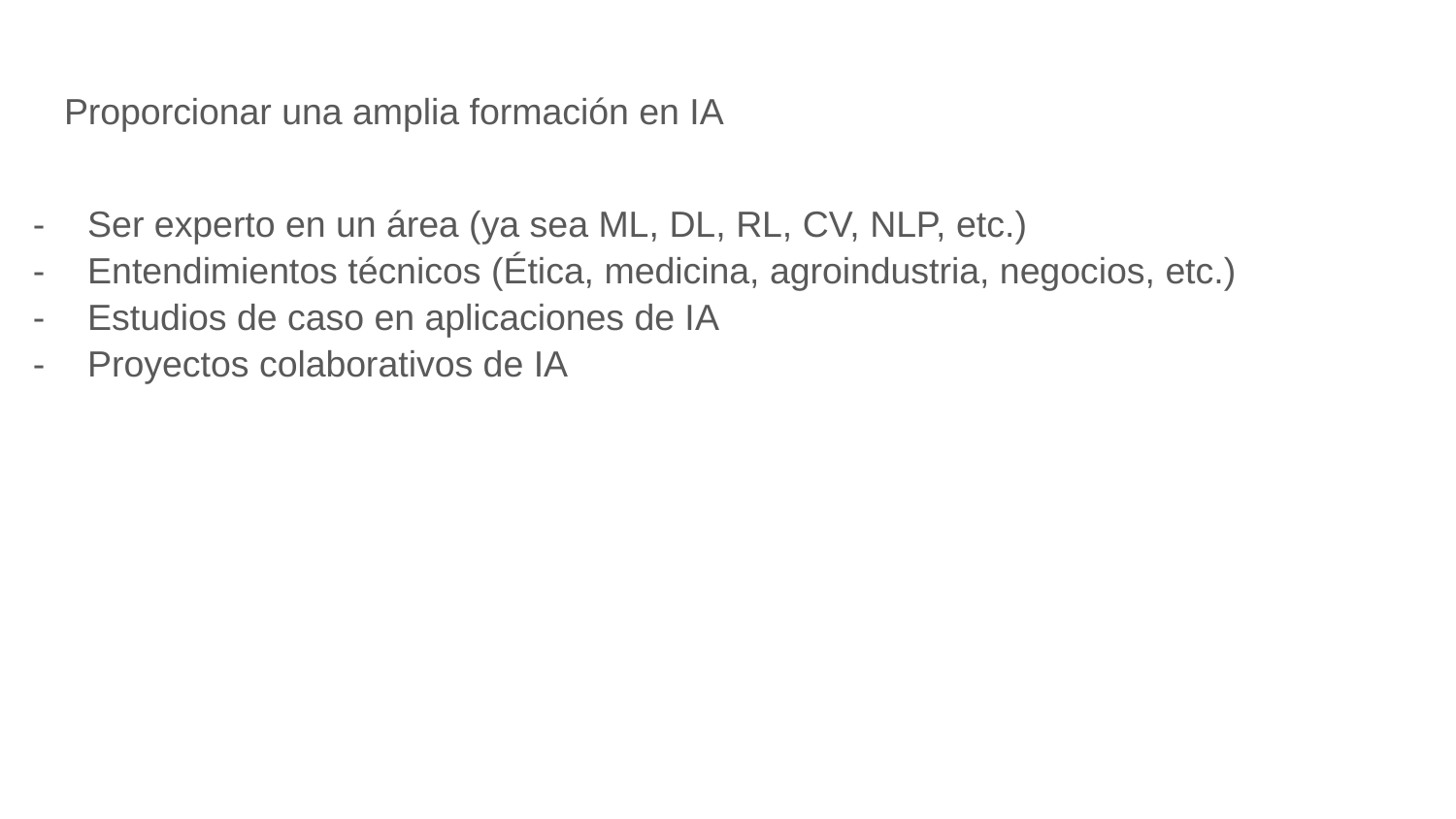

# Proporcionar una amplia formación en IA
Ser experto en un área (ya sea ML, DL, RL, CV, NLP, etc.)
Entendimientos técnicos (Ética, medicina, agroindustria, negocios, etc.)
Estudios de caso en aplicaciones de IA
Proyectos colaborativos de IA